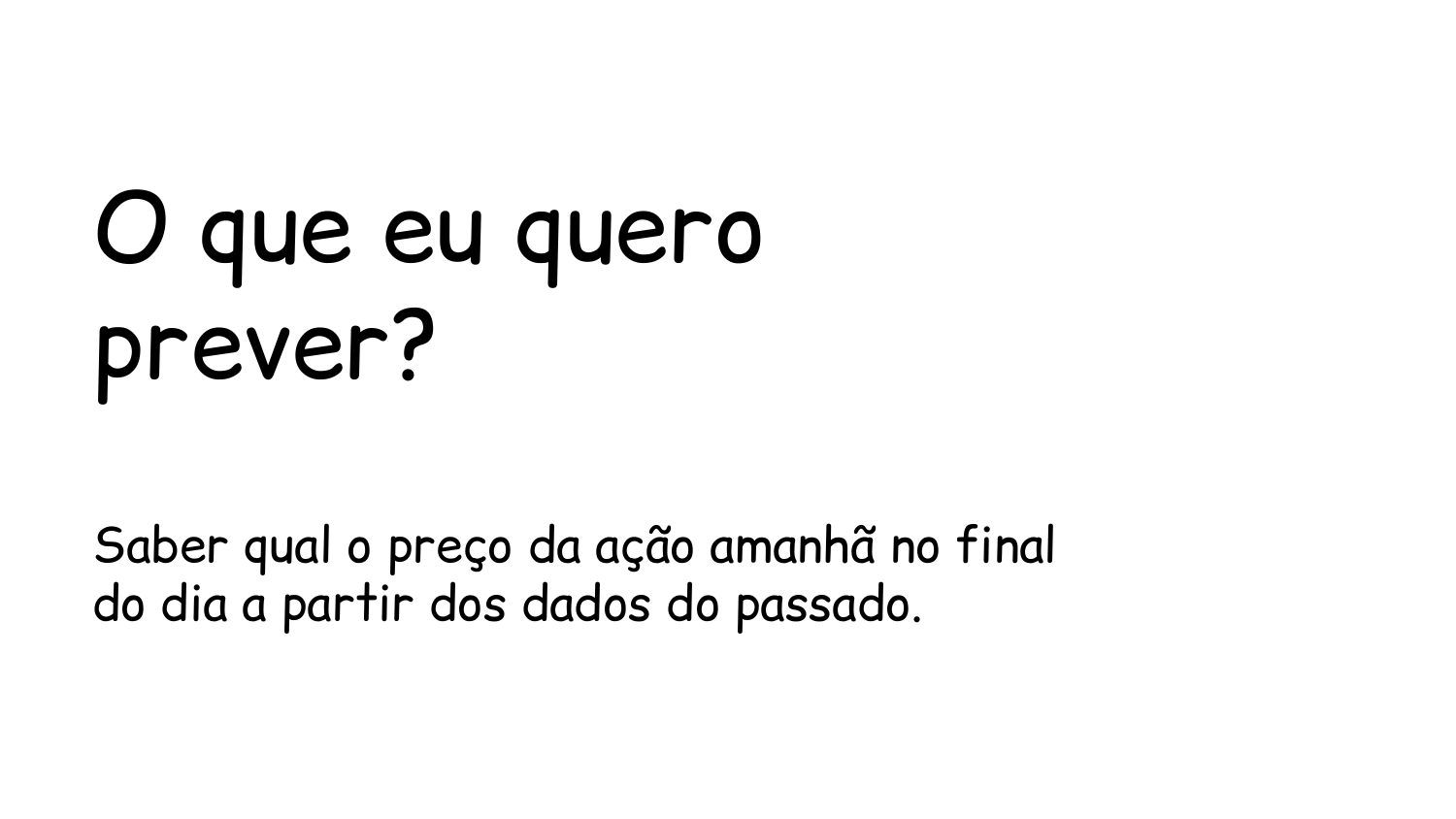

# O que eu quero prever?

Saber qual o preço da ação amanhã no final do dia a partir dos dados do passado.